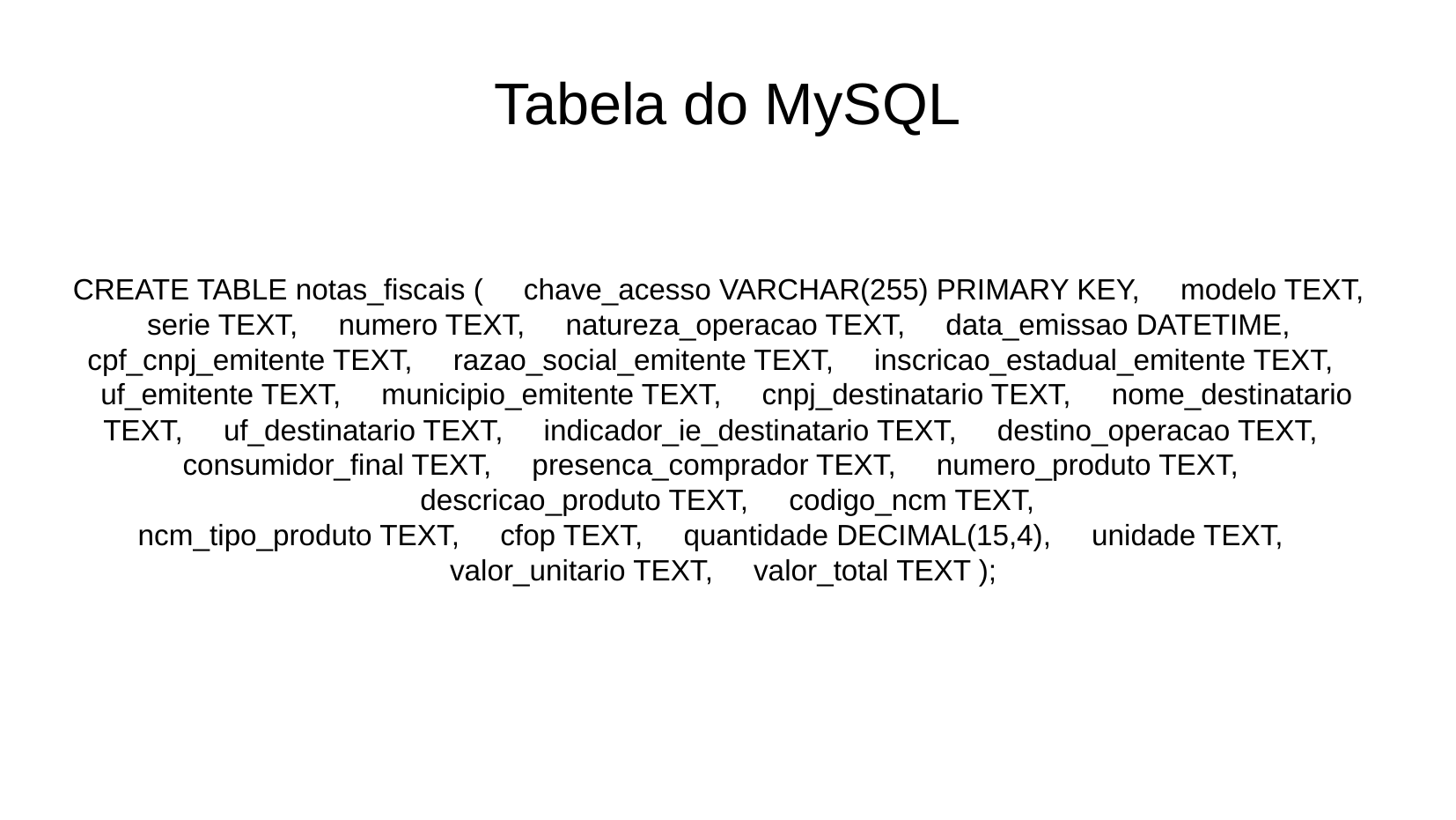

# Tabela do MySQL
CREATE TABLE notas_fiscais (     chave_acesso VARCHAR(255) PRIMARY KEY,     modelo TEXT,     serie TEXT,     numero TEXT,     natureza_operacao TEXT,     data_emissao DATETIME,     cpf_cnpj_emitente TEXT,     razao_social_emitente TEXT,     inscricao_estadual_emitente TEXT,     uf_emitente TEXT,     municipio_emitente TEXT,     cnpj_destinatario TEXT,     nome_destinatario TEXT,     uf_destinatario TEXT,     indicador_ie_destinatario TEXT,     destino_operacao TEXT,     consumidor_final TEXT,     presenca_comprador TEXT,     numero_produto TEXT,     descricao_produto TEXT,     codigo_ncm TEXT,
ncm_tipo_produto TEXT,     cfop TEXT,     quantidade DECIMAL(15,4),     unidade TEXT,     valor_unitario TEXT,     valor_total TEXT );